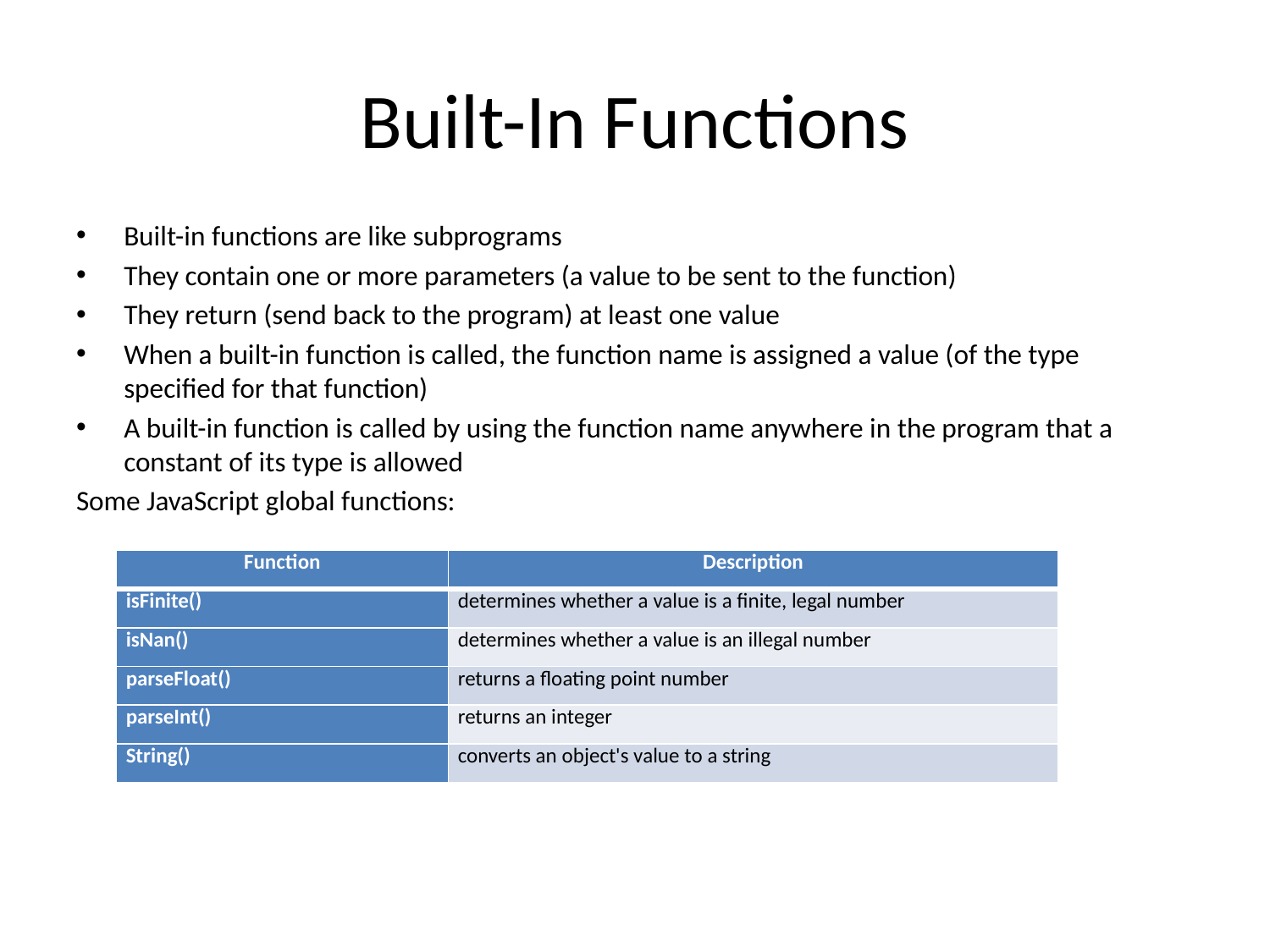

# Built-In Functions
Built-in functions are like subprograms
They contain one or more parameters (a value to be sent to the function)
They return (send back to the program) at least one value
When a built-in function is called, the function name is assigned a value (of the type specified for that function)
A built-in function is called by using the function name anywhere in the program that a constant of its type is allowed
Some JavaScript global functions:

| Function | Description |
| --- | --- |
| isFinite() | determines whether a value is a finite, legal number |
| isNan() | determines whether a value is an illegal number |
| parseFloat() | returns a floating point number |
| parseInt() | returns an integer |
| String() | converts an object's value to a string |